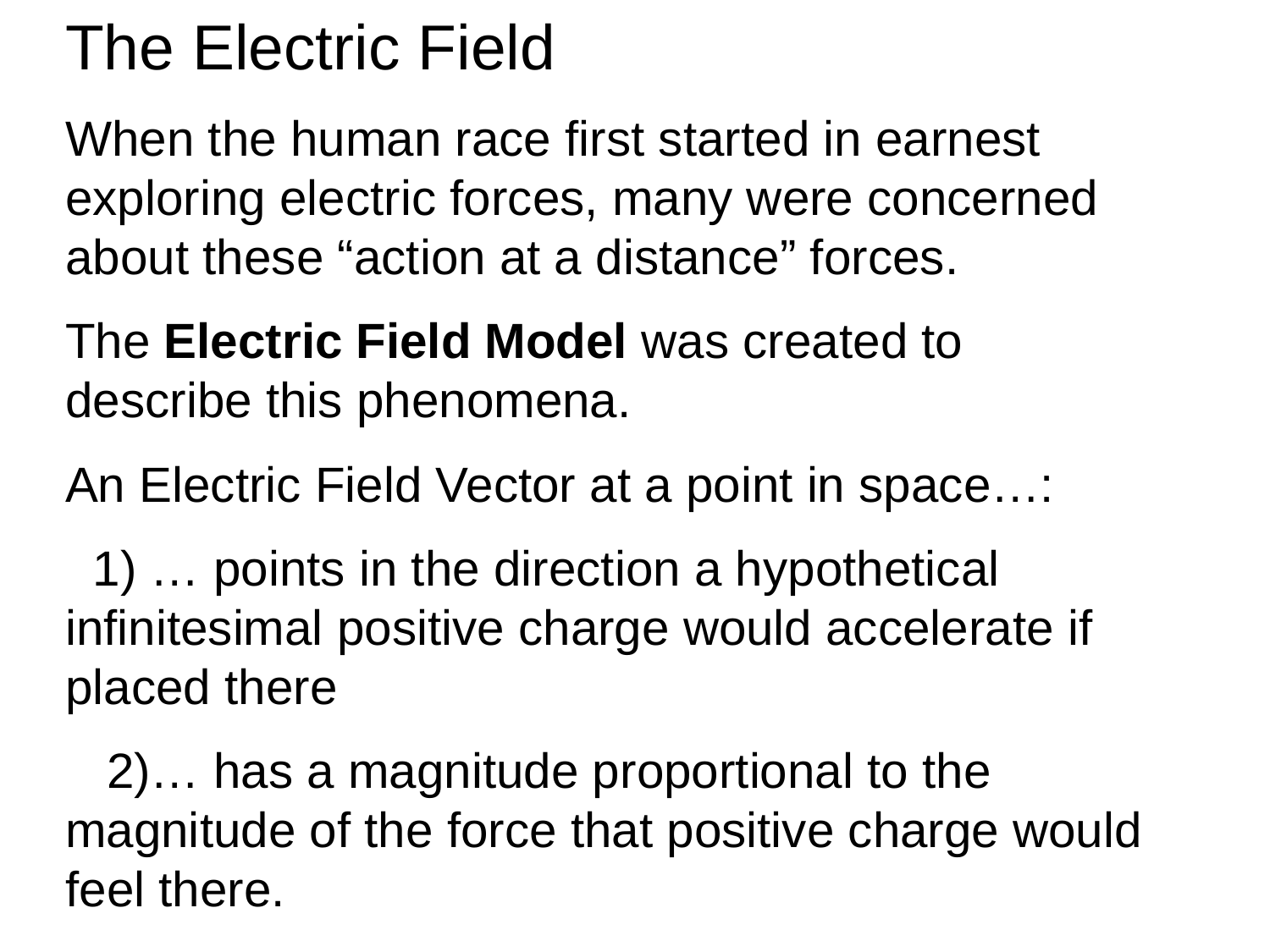

The Electric Field
When the human race first started in earnest exploring electric forces, many were concerned about these “action at a distance” forces.
The Electric Field Model was created to describe this phenomena.
An Electric Field Vector at a point in space…:
  1) … points in the direction a hypothetical infinitesimal positive charge would accelerate if placed there
   2)… has a magnitude proportional to the magnitude of the force that positive charge would feel there.